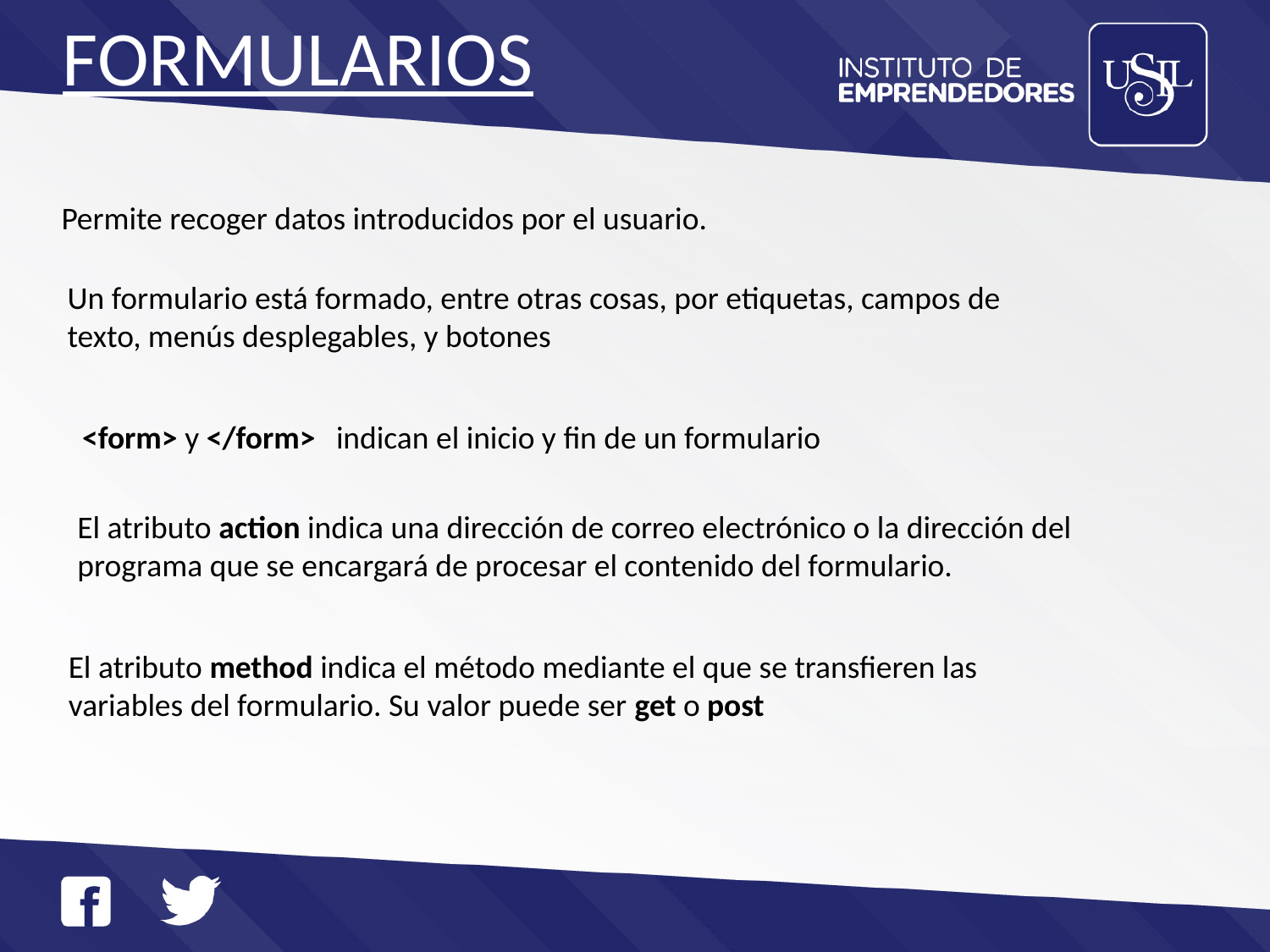

# FORMULARIOS
Permite recoger datos introducidos por el usuario.
Un formulario está formado, entre otras cosas, por etiquetas, campos de texto, menús desplegables, y botones
<form> y </form>	indican el inicio y fin de un formulario
El atributo action indica una dirección de correo electrónico o la dirección del programa que se encargará de procesar el contenido del formulario.
El atributo method indica el método mediante el que se transfieren las variables del formulario. Su valor puede ser get o post